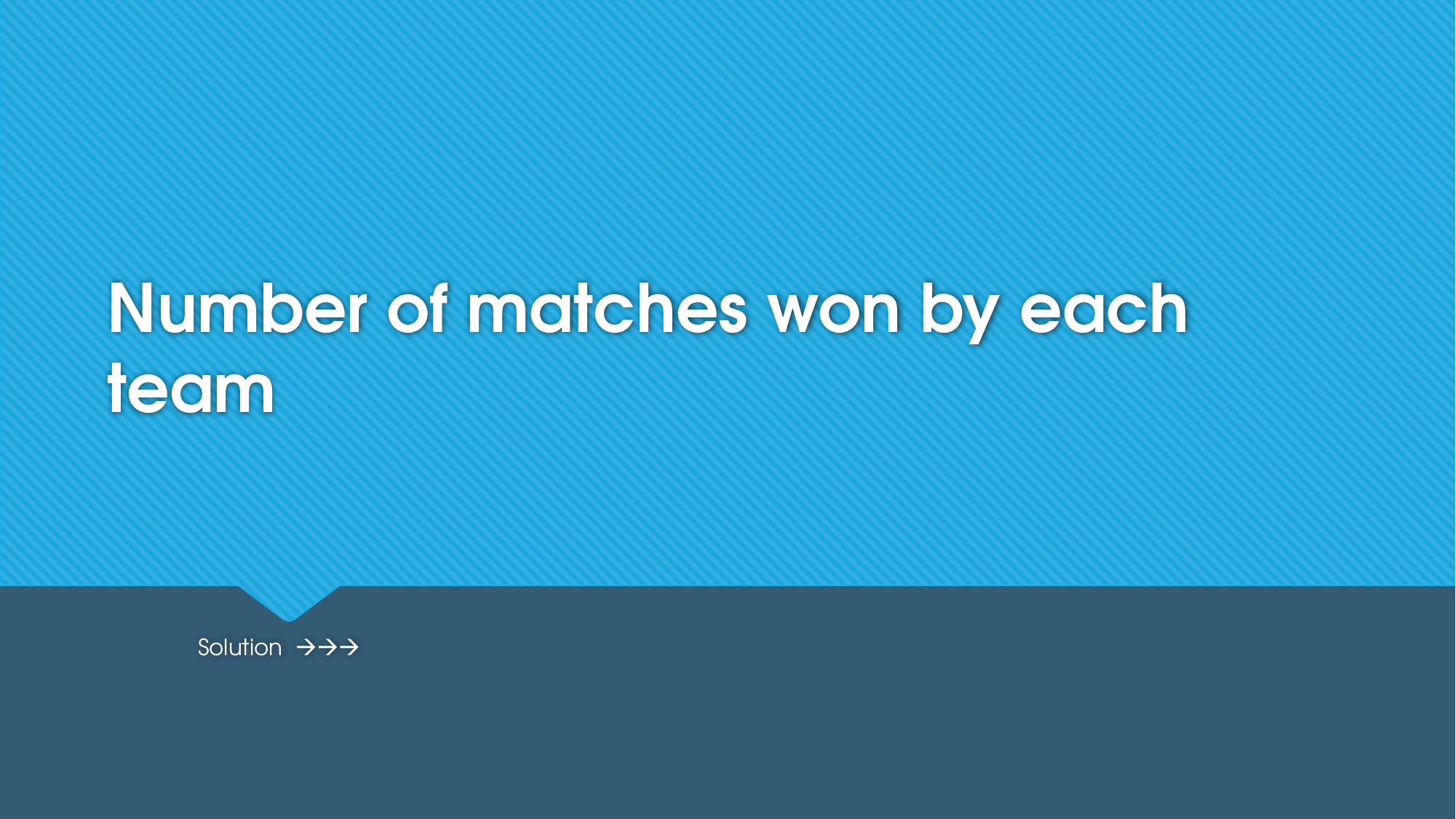

# Number of matches won by each team
																			Solution  🡪🡪🡪